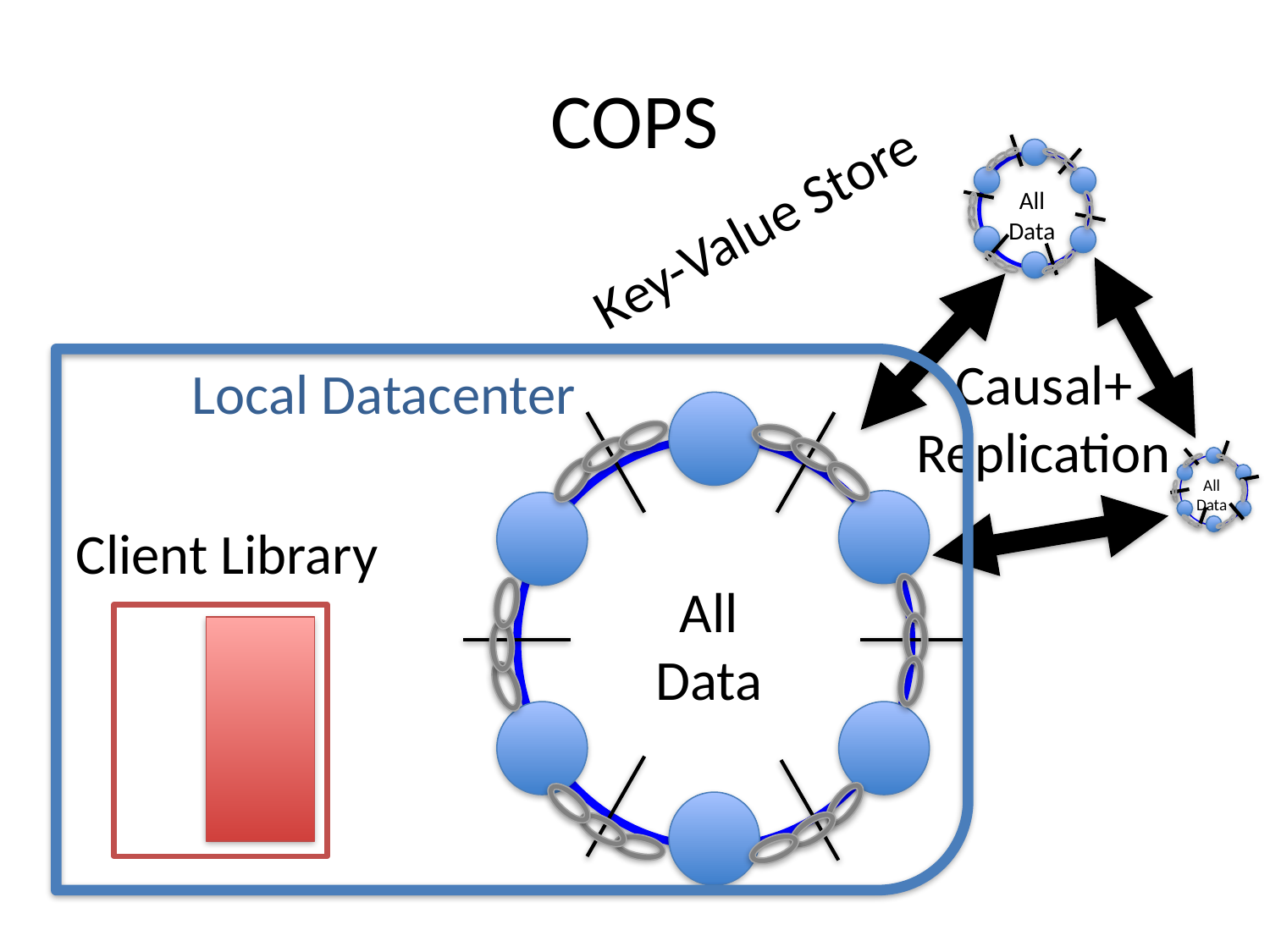

# COPS

Key-Value Store
All
Data
All
Data
All
Data
Causal+
Replication

Local Datacenter

Client Library